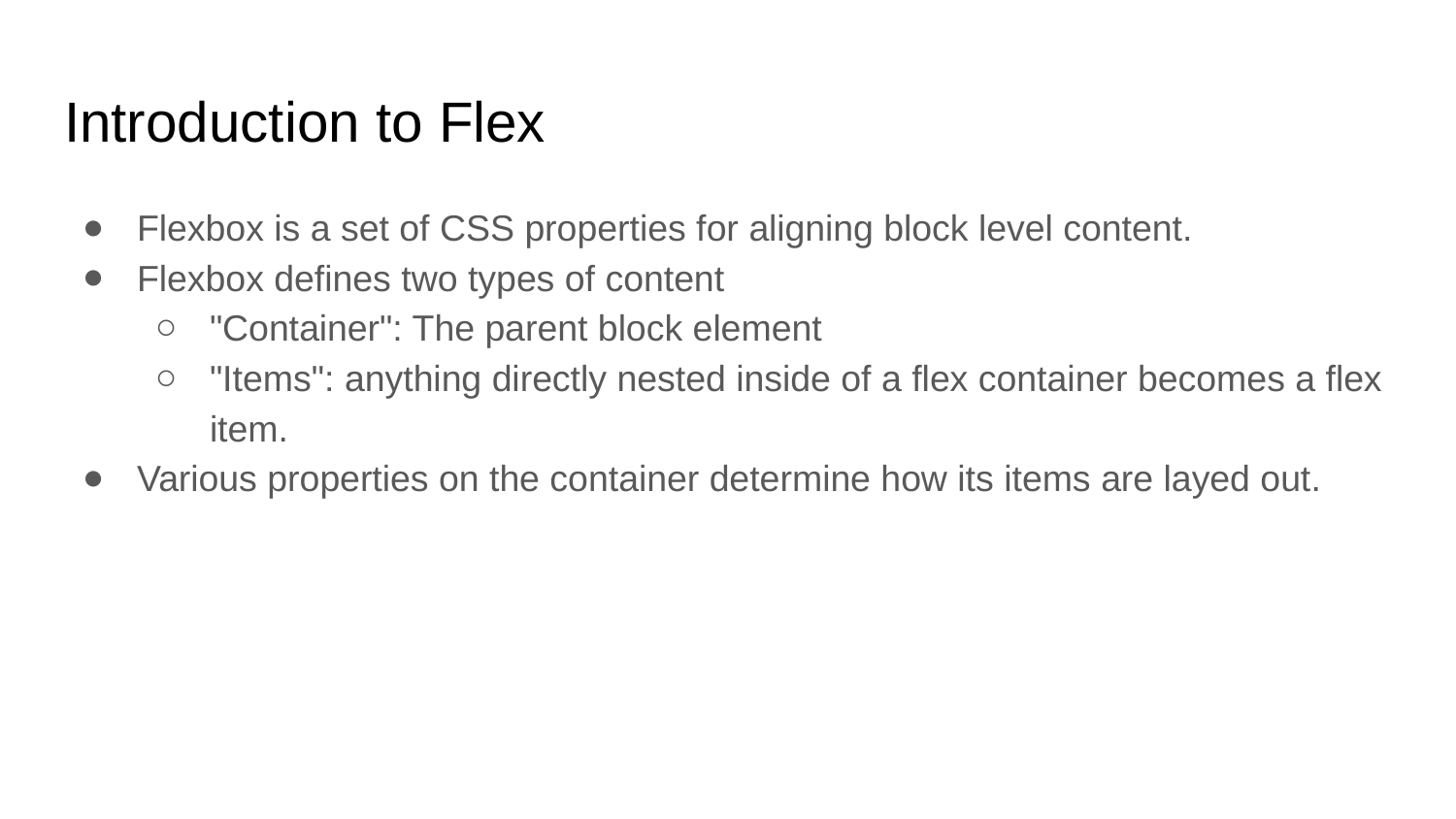

# Introduction to Flex
Flexbox is a set of CSS properties for aligning block level content.
Flexbox defines two types of content
"Container": The parent block element
"Items": anything directly nested inside of a flex container becomes a flex item.
Various properties on the container determine how its items are layed out.